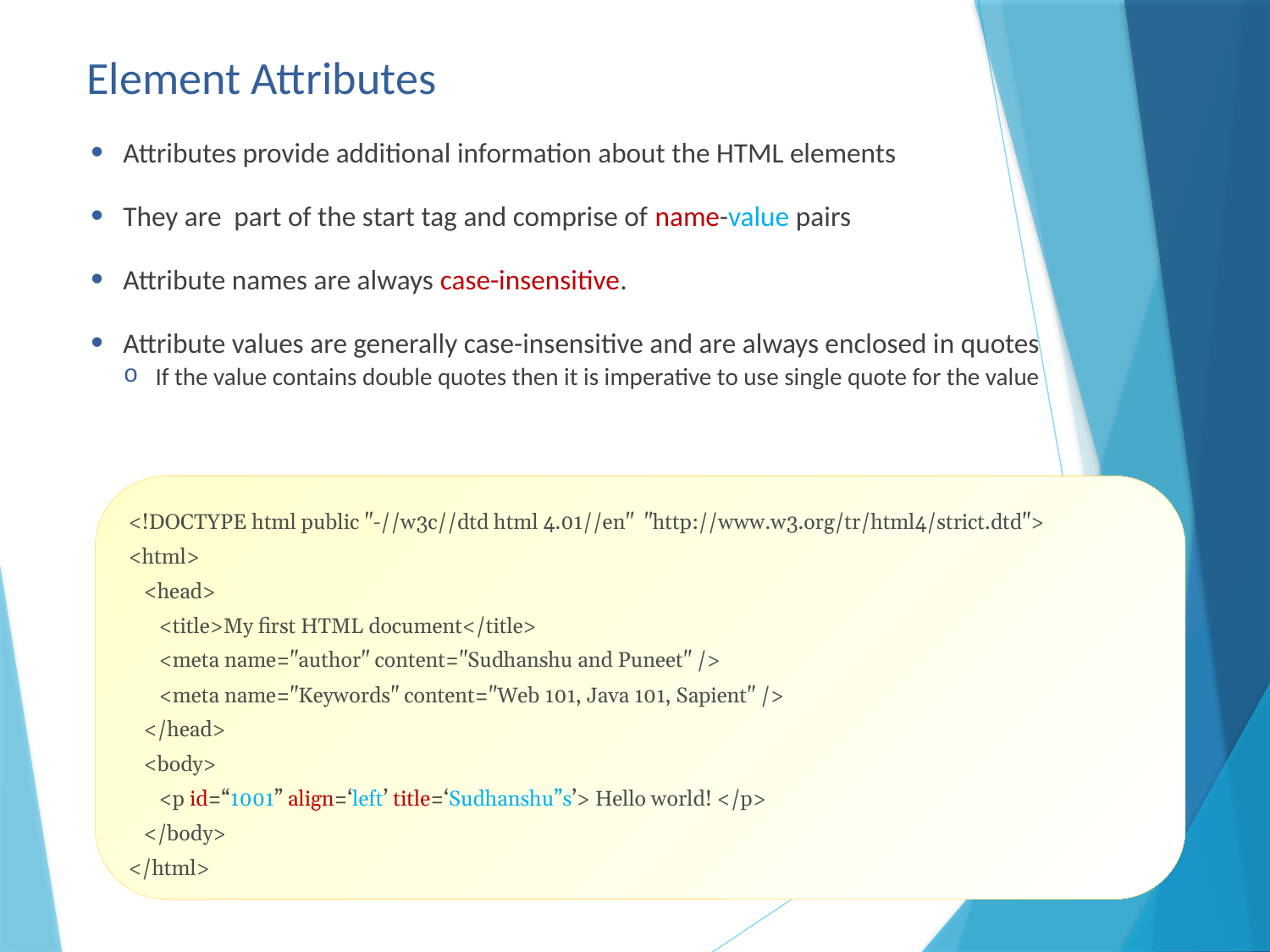

# Element Attributes
Attributes provide additional information about the HTML elements

They are  part of the start tag and comprise of name-value pairs

Attribute names are always case-insensitive.

Attribute values are generally case-insensitive and are always enclosed in quotes
If the value contains double quotes then it is imperative to use single quote for the value

<!DOCTYPE html public "-//w3c//dtd html 4.01//en"  "http://www.w3.org/tr/html4/strict.dtd">
<html>
   <head>
      <title>My first HTML document</title>
      <meta name="author" content="Sudhanshu and Puneet" />
      <meta name="Keywords" content="Web 101, Java 101, Sapient" />
   </head>
   <body>
      <p id=“1001” align=‘left’ title=‘Sudhanshu”s’> Hello world! </p>
   </body>
</html>